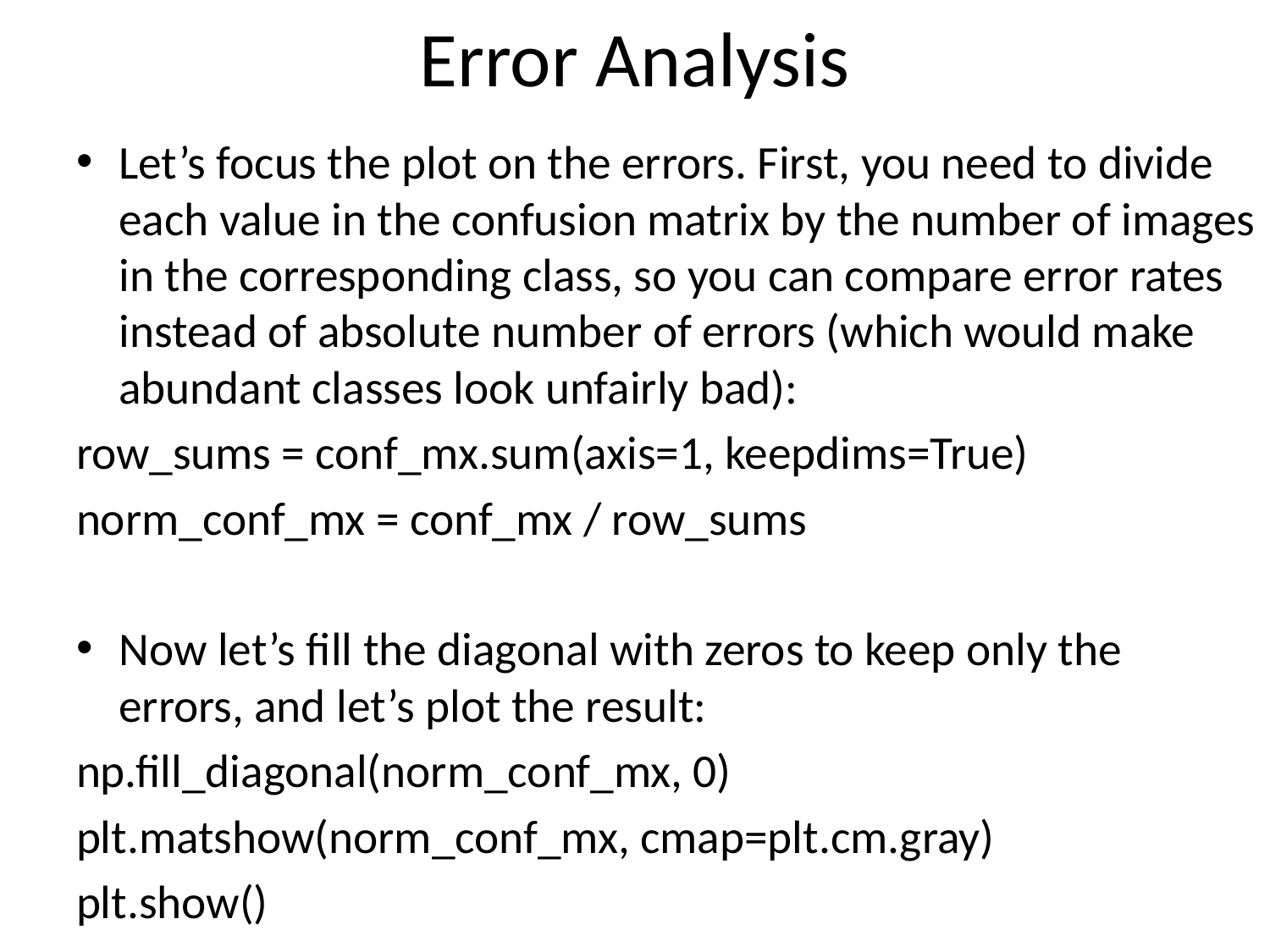

# Error Analysis
Let’s focus the plot on the errors. First, you need to divide each value in the confusion matrix by the number of images in the corresponding class, so you can compare error rates instead of absolute number of errors (which would make abundant classes look unfairly bad):
row_sums = conf_mx.sum(axis=1, keepdims=True)
norm_conf_mx = conf_mx / row_sums

Now let’s fill the diagonal with zeros to keep only the errors, and let’s plot the result:
np.fill_diagonal(norm_conf_mx, 0)
plt.matshow(norm_conf_mx, cmap=plt.cm.gray)
plt.show()